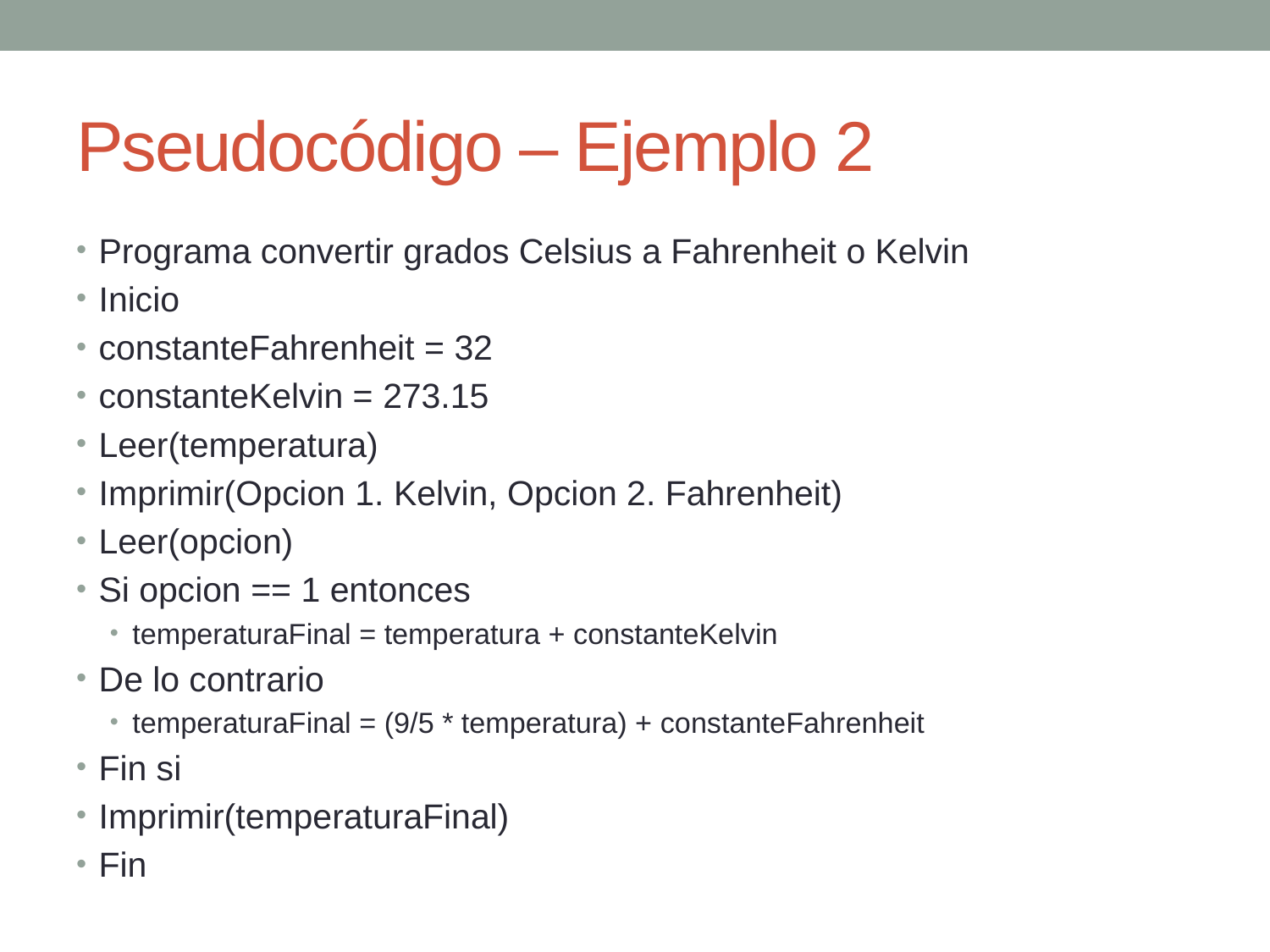

# Pseudocódigo – Ejemplo 2
Programa convertir grados Celsius a Fahrenheit o Kelvin
Inicio
constanteFahrenheit = 32
constanteKelvin = 273.15
Leer(temperatura)
Imprimir(Opcion 1. Kelvin, Opcion 2. Fahrenheit)
Leer(opcion)
Si opcion == 1 entonces
temperaturaFinal = temperatura + constanteKelvin
De lo contrario
temperaturaFinal = (9/5 * temperatura) + constanteFahrenheit
Fin si
Imprimir(temperaturaFinal)
Fin